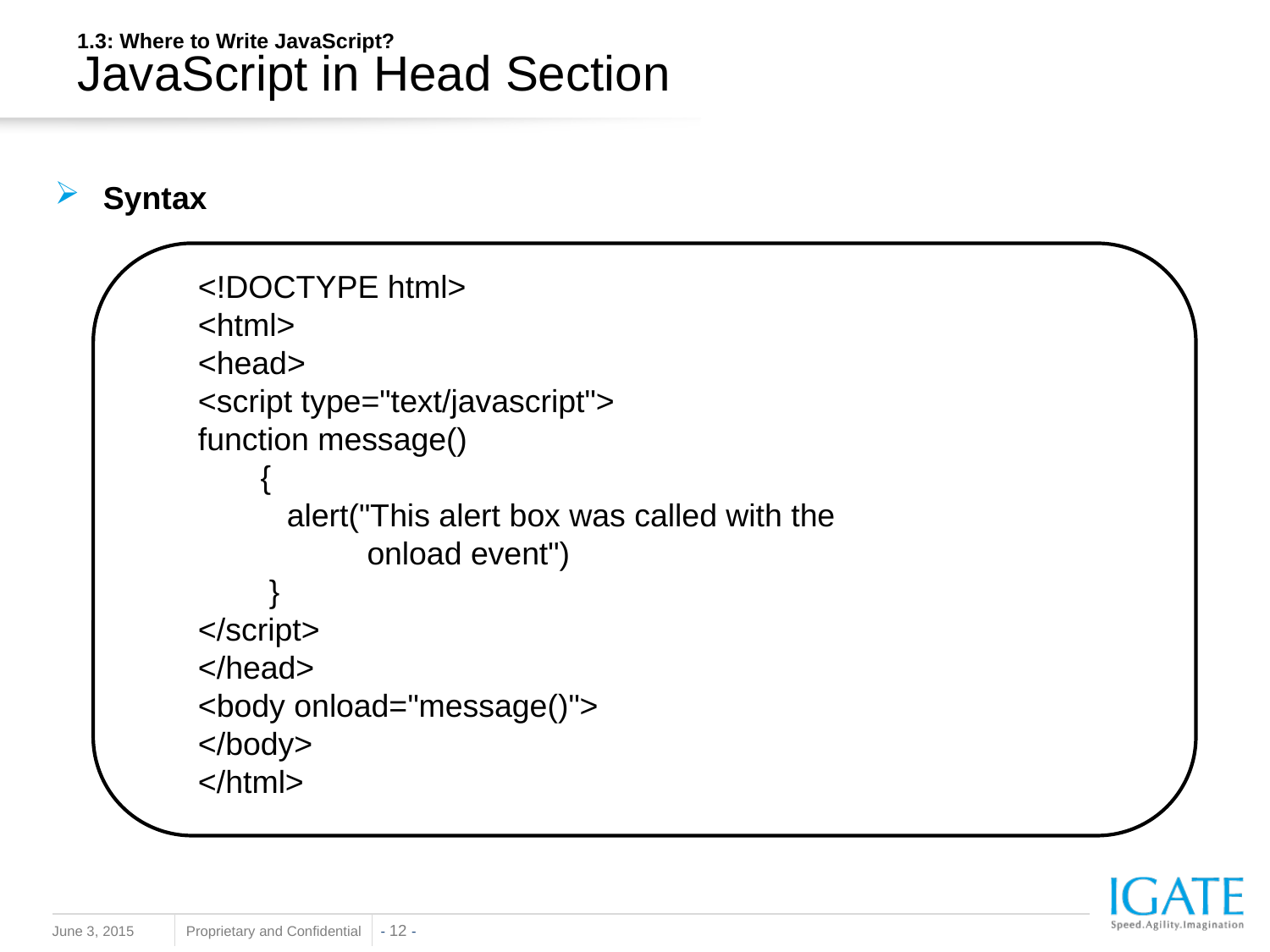

1.3: Where to Write JavaScript?
JavaScript in Head Section
Syntax

<!DOCTYPE html>
<html>
<head>
<script type="text/javascript">
function message()
       {
          alert("This alert box was called with the
                   onload event")
        }
</script>
</head>
<body onload="message()">
</body>
</html>